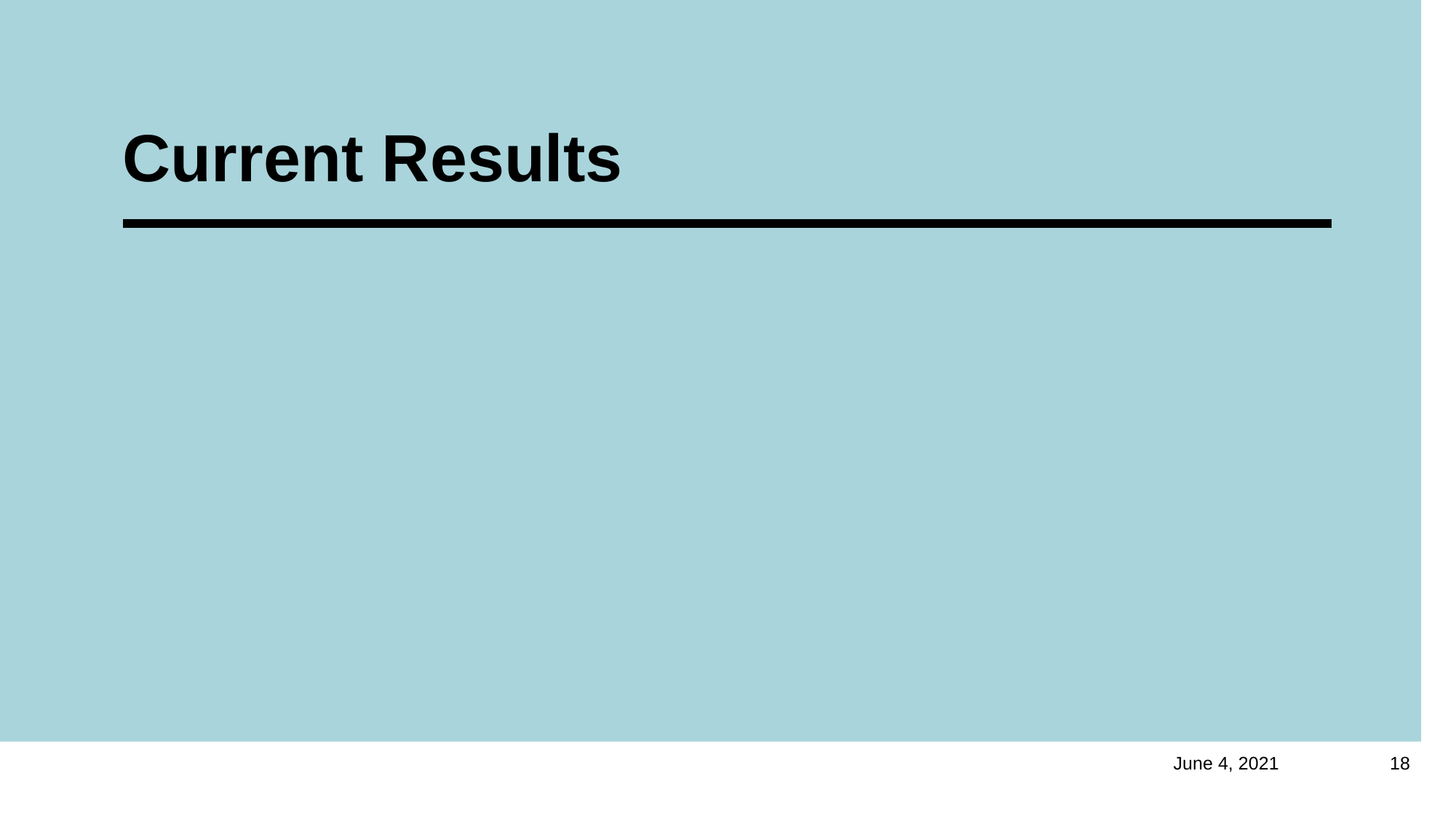

# Current Results

June 4, 2021
18